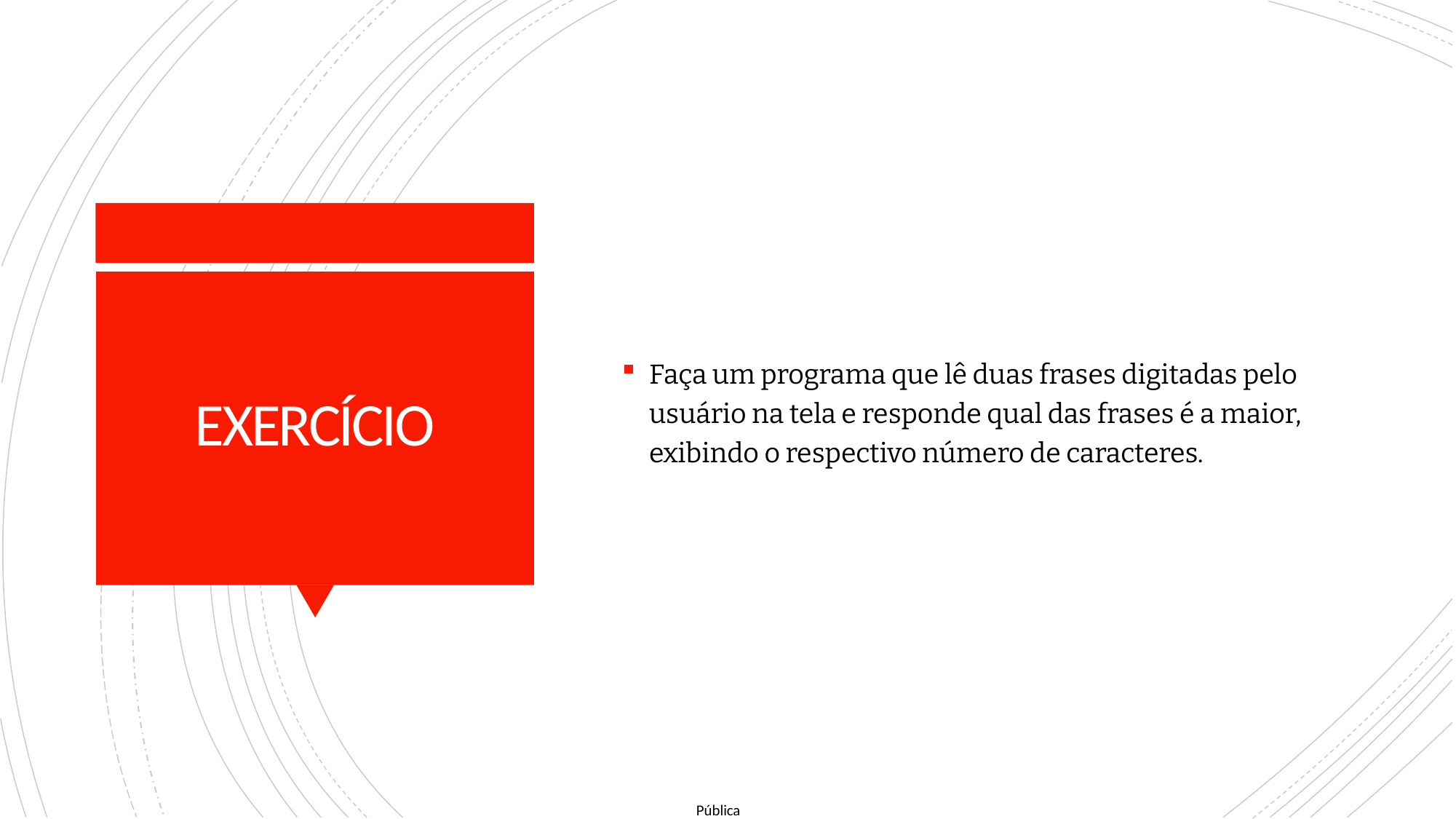

Faça um programa que lê duas frases digitadas pelo usuário na tela e responde qual das frases é a maior, exibindo o respectivo número de caracteres.
# EXERCÍCIO